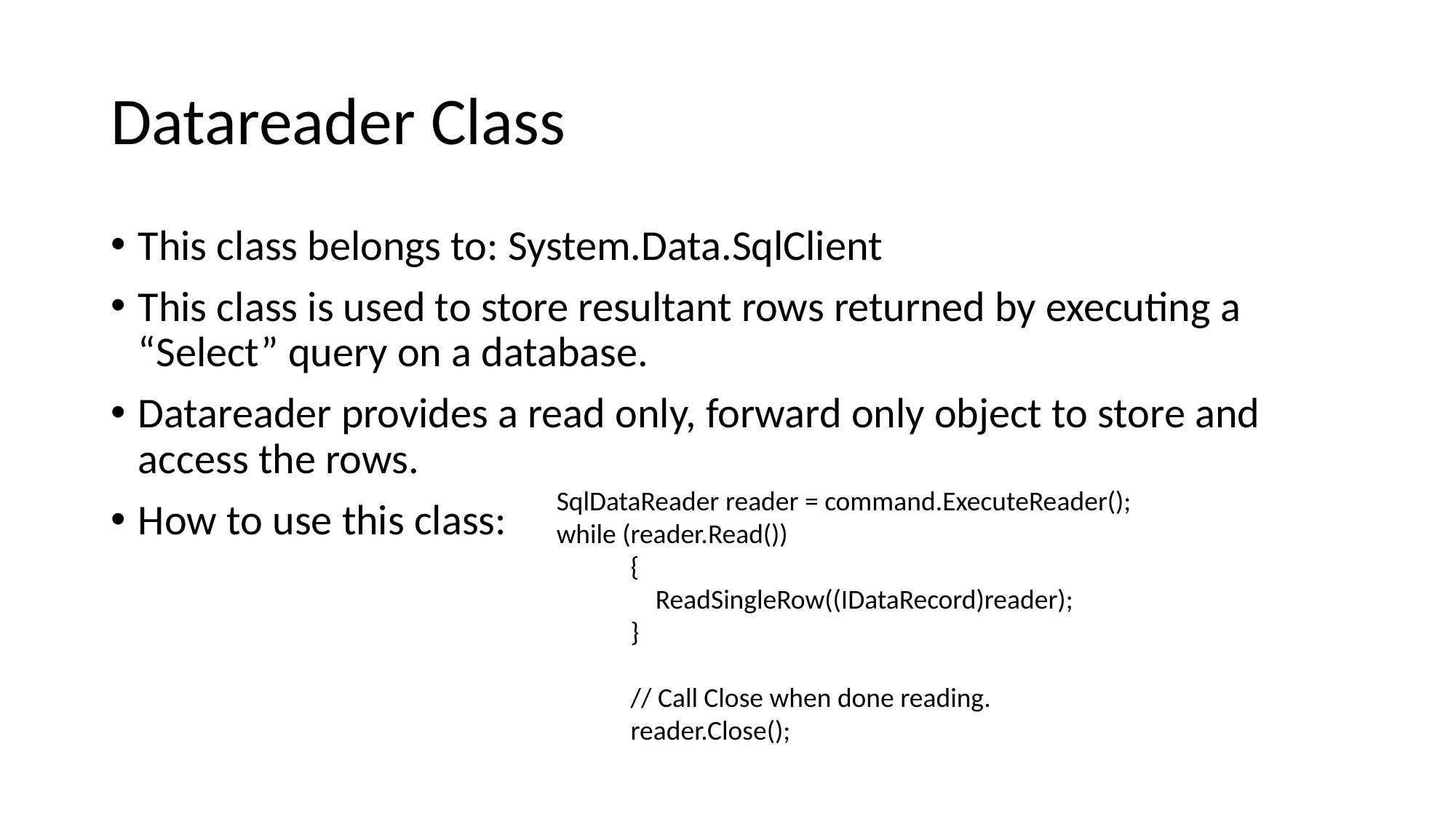

# Datareader Class
This class belongs to: System.Data.SqlClient
This class is used to store resultant rows returned by executing a “Select” query on a database.
Datareader provides a read only, forward only object to store and access the rows.
How to use this class:

SqlDataReader reader = command.ExecuteReader();
while (reader.Read())
            {
                ReadSingleRow((IDataRecord)reader);
            }

            // Call Close when done reading.
            reader.Close();